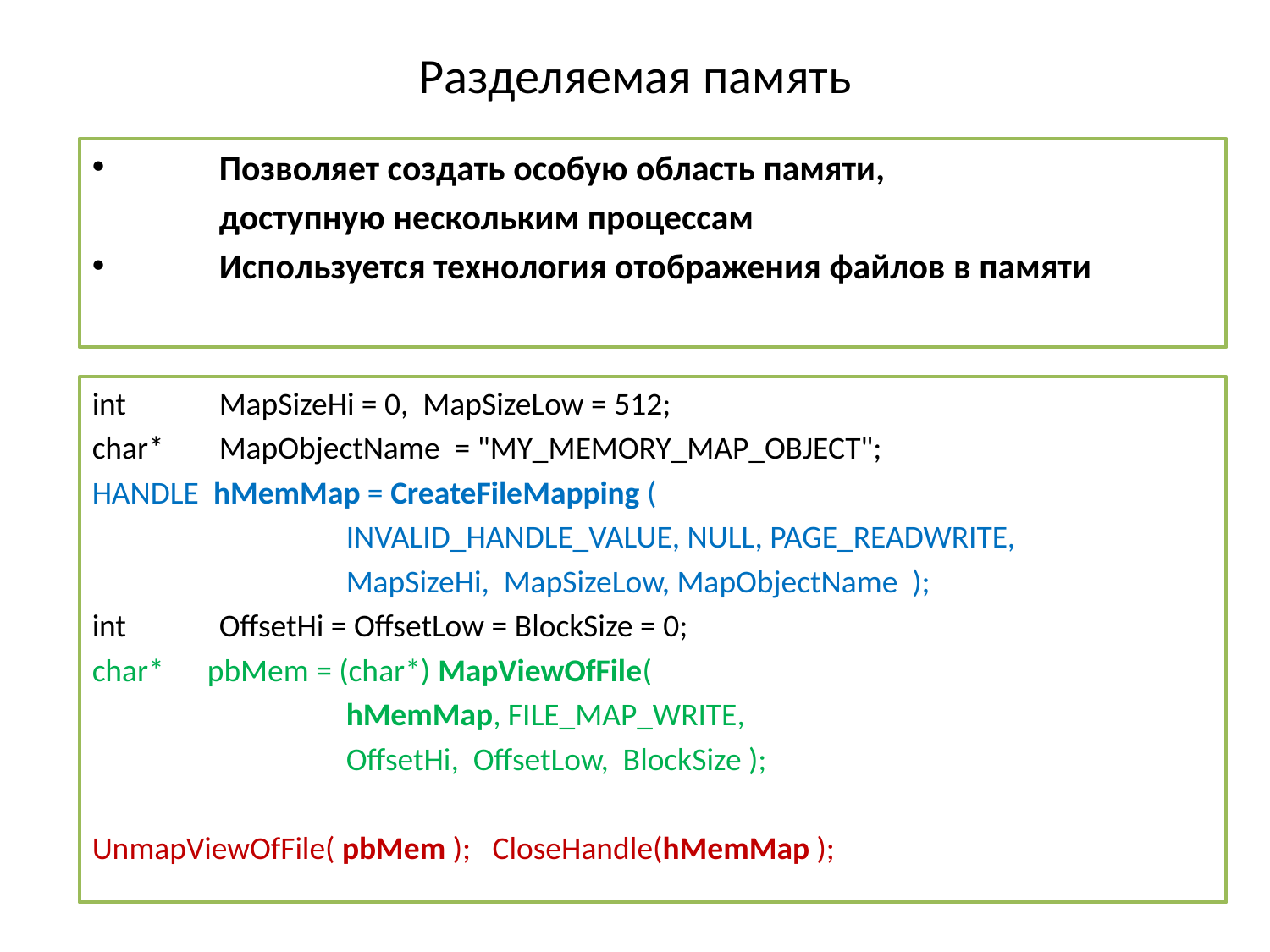

# Разделяемая память
 	Позволяет создать особую область памяти,
	доступную нескольким процессам
  	Используется технология отображения файлов в памяти

int  	MapSizeHi = 0,  MapSizeLow = 512;
char* 	MapObjectName  = "MY_MEMORY_MAP_OBJECT";
HANDLE  hMemMap = CreateFileMapping (
            		INVALID_HANDLE_VALUE, NULL, PAGE_READWRITE,
		MapSizeHi,  MapSizeLow, MapObjectName  );
int	OffsetHi = OffsetLow = BlockSize = 0;
char*      pbMem = (char*) MapViewOfFile(
            		hMemMap, FILE_MAP_WRITE,
		OffsetHi,	OffsetLow,  BlockSize );

UnmapViewOfFile( pbMem );   CloseHandle(hMemMap );